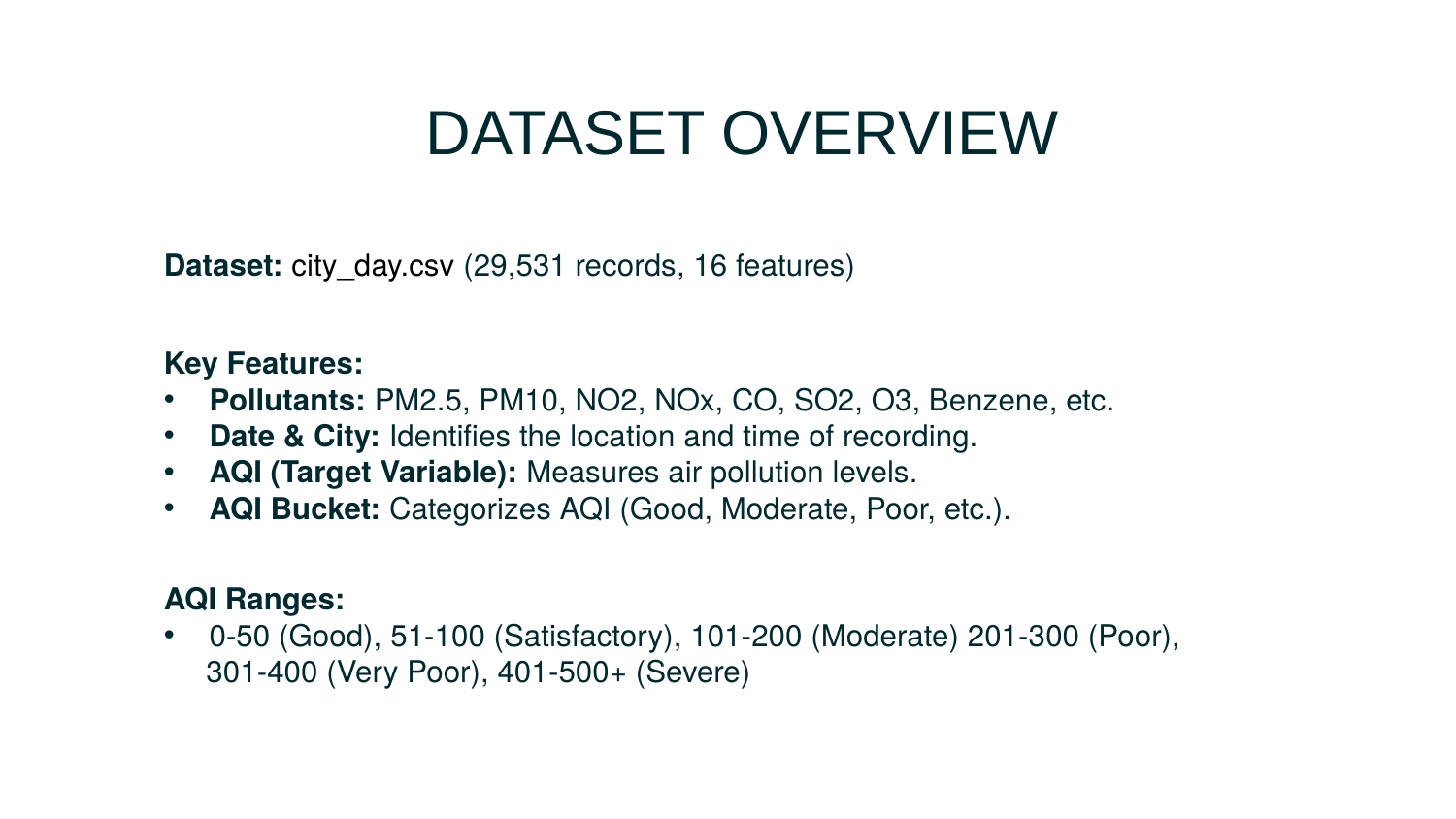

DATASET OVERVIEW
Dataset: city_day.csv (29,531 records, 16 features)

Key Features:
Pollutants: PM2.5, PM10, NO2, NOx, CO, SO2, O3, Benzene, etc.
Date & City: Identifies the location and time of recording.
AQI (Target Variable): Measures air pollution levels.
AQI Bucket: Categorizes AQI (Good, Moderate, Poor, etc.).

AQI Ranges:
0-50 (Good), 51-100 (Satisfactory), 101-200 (Moderate) 201-300 (Poor),
     301-400 (Very Poor), 401-500+ (Severe)